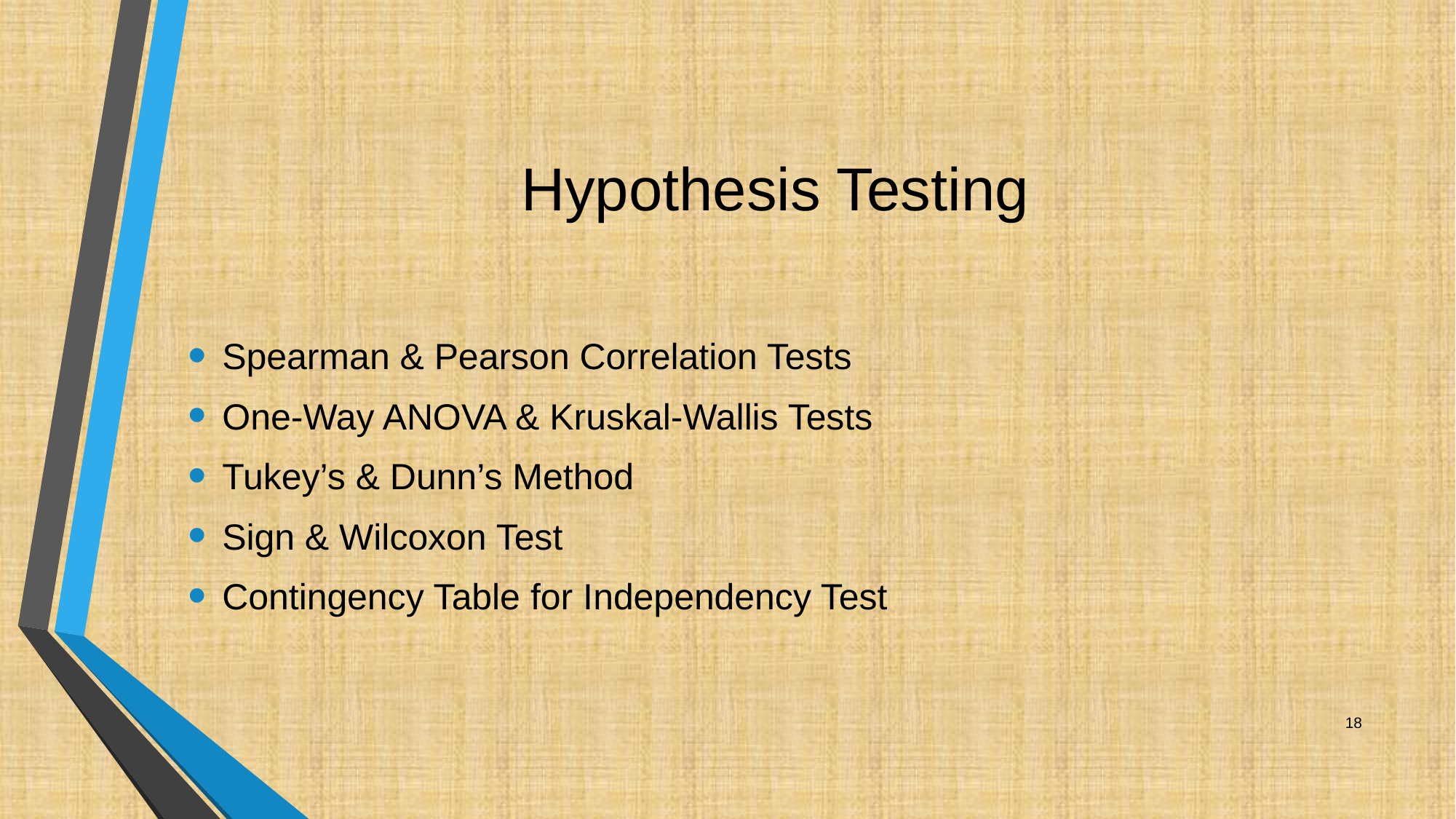

# Hypothesis Testing
Spearman & Pearson Correlation Tests
One-Way ANOVA & Kruskal-Wallis Tests
Tukey’s & Dunn’s Method
Sign & Wilcoxon Test
Contingency Table for Independency Test

18